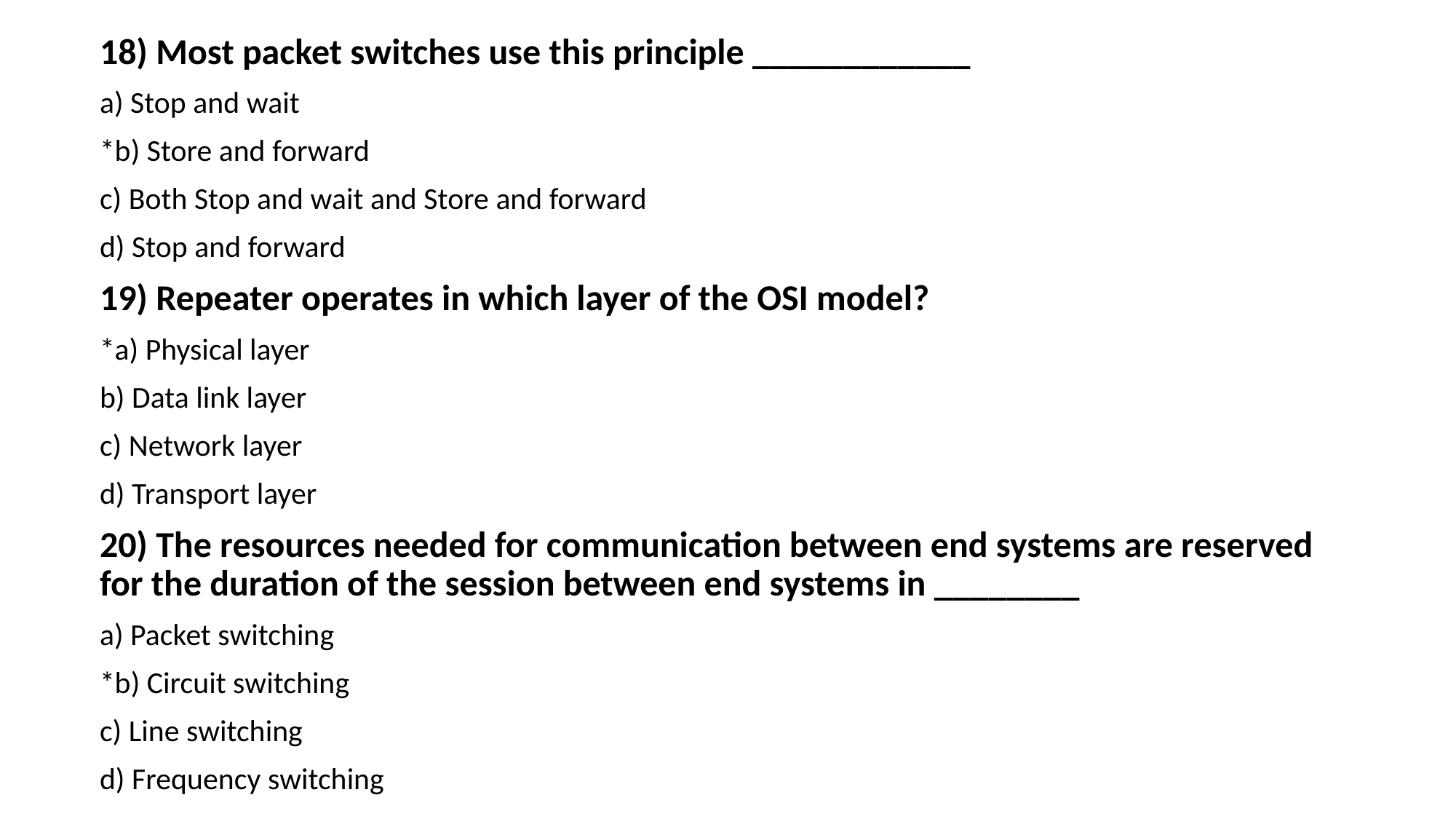

# .
18) Most packet switches use this principle ____________
a) Stop and wait
*b) Store and forward
c) Both Stop and wait and Store and forward
d) Stop and forward
19) Repeater operates in which layer of the OSI model?
*a) Physical layer
b) Data link layer
c) Network layer
d) Transport layer
20) The resources needed for communication between end systems are reserved for the duration of the session between end systems in ________
a) Packet switching
*b) Circuit switching
c) Line switching
d) Frequency switching